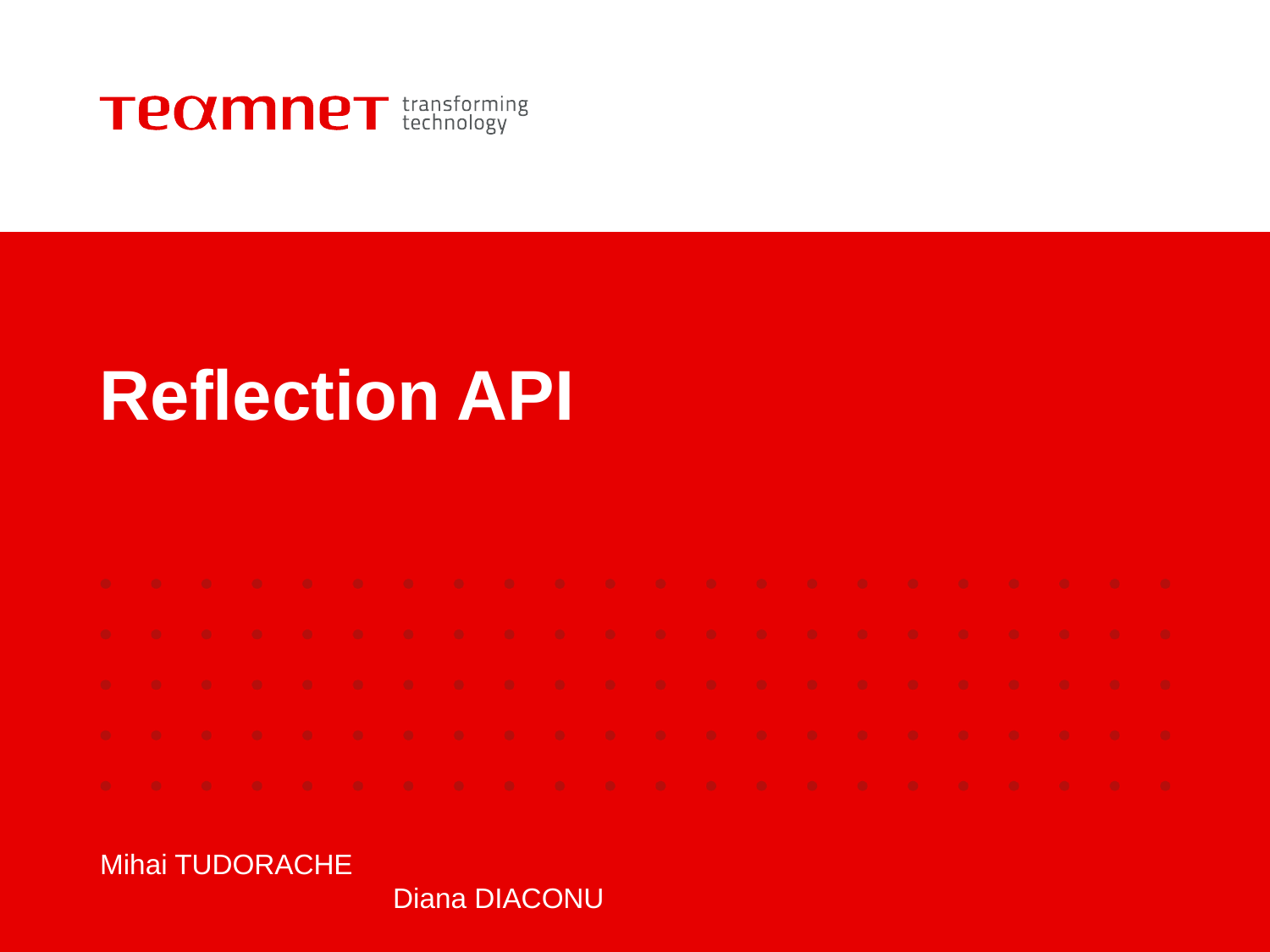

# Reflection API
Mihai TUDORACHE	  								     Diana DIACONU